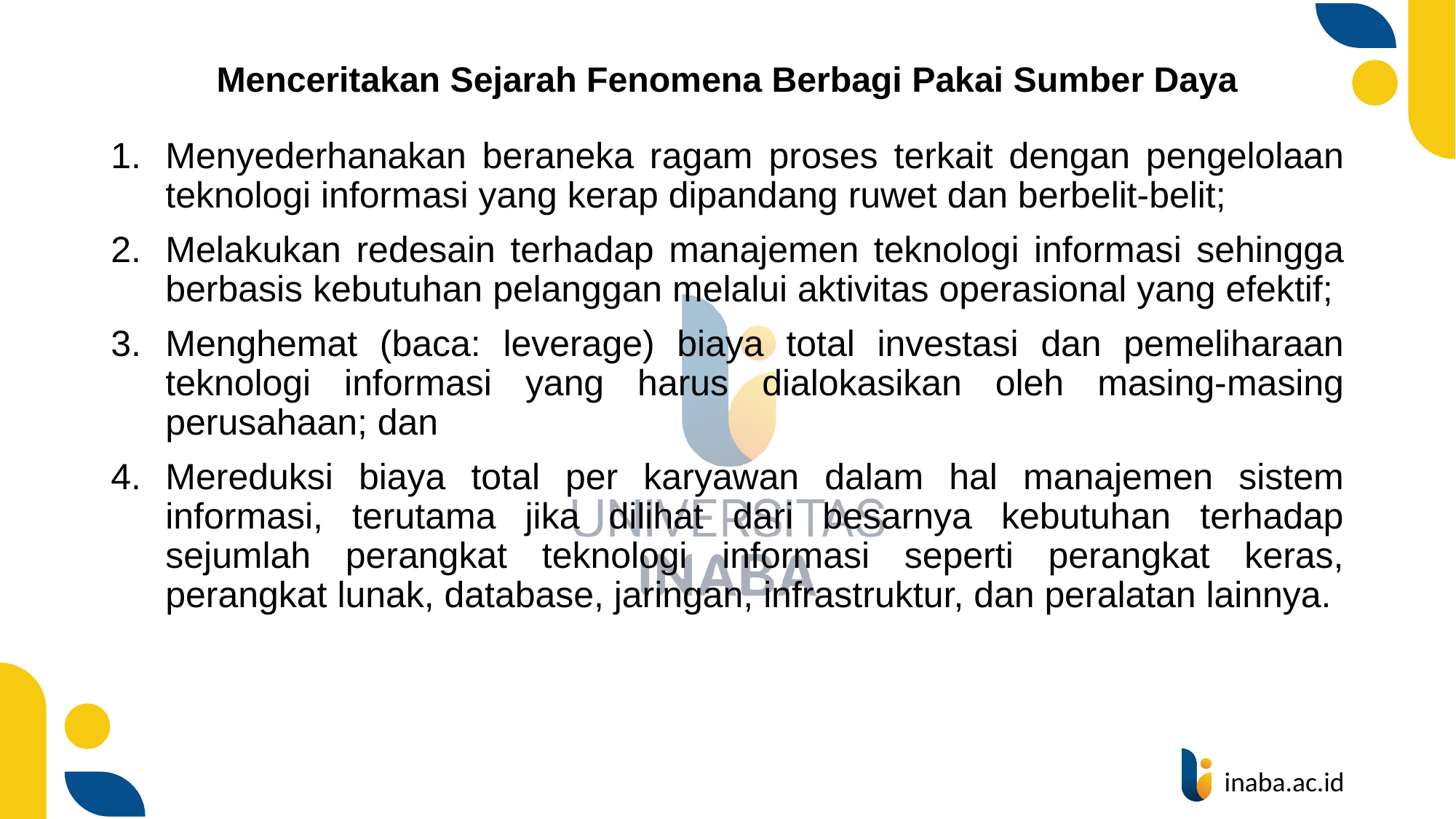

# Menceritakan Sejarah Fenomena Berbagi Pakai Sumber Daya
Menyederhanakan beraneka ragam proses terkait dengan pengelolaan teknologi informasi yang kerap dipandang ruwet dan berbelit-belit;
Melakukan redesain terhadap manajemen teknologi informasi sehingga berbasis kebutuhan pelanggan melalui aktivitas operasional yang efektif;
Menghemat (baca: leverage) biaya total investasi dan pemeliharaan teknologi informasi yang harus dialokasikan oleh masing-masing perusahaan; dan
Mereduksi biaya total per karyawan dalam hal manajemen sistem informasi, terutama jika dilihat dari besarnya kebutuhan terhadap sejumlah perangkat teknologi informasi seperti perangkat keras, perangkat lunak, database, jaringan, infrastruktur, dan peralatan lainnya.